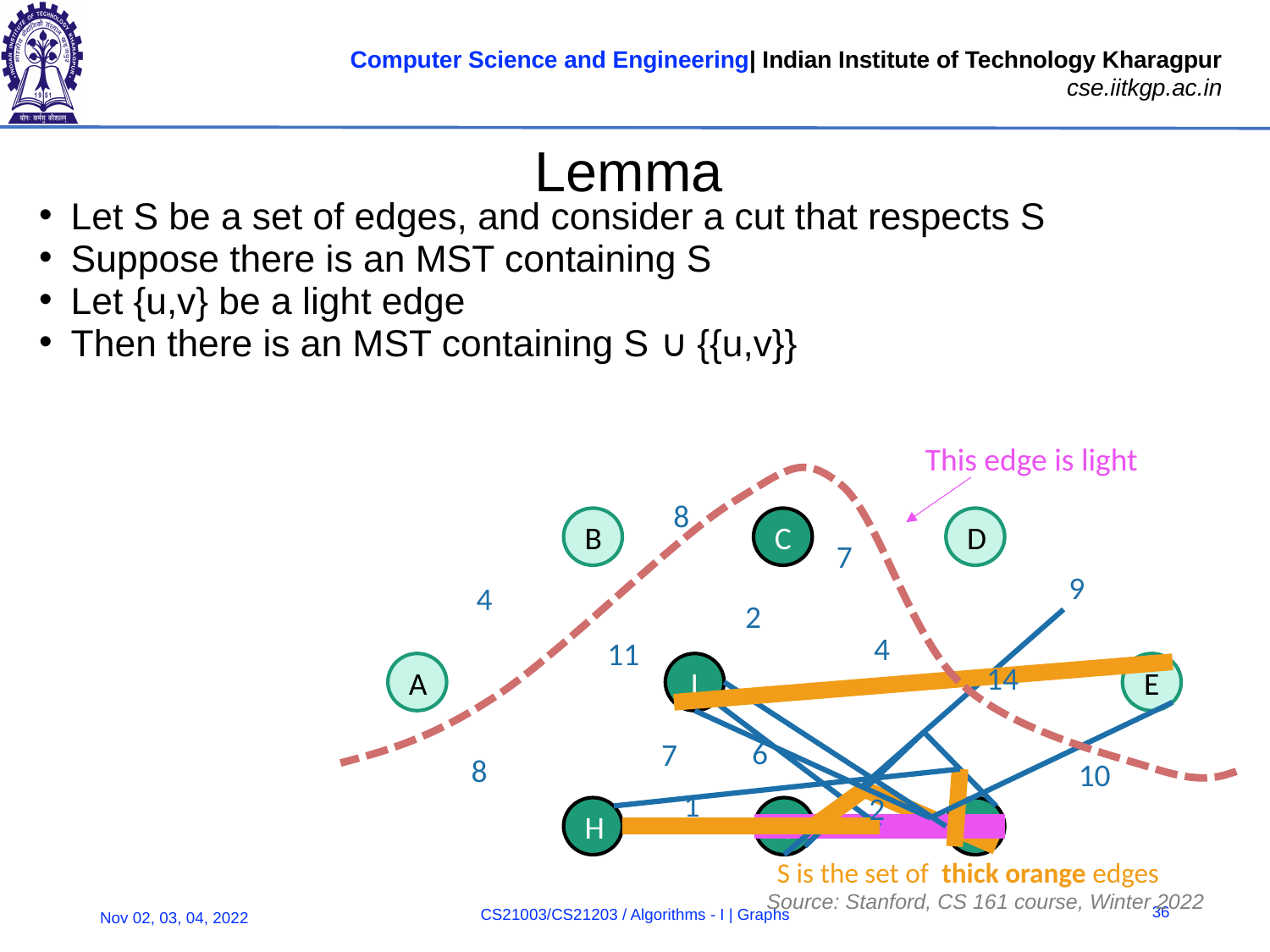

# Lemma
Let S be a set of edges, and consider a cut that respects S
Suppose there is an MST containing S
Let {u,v} be a light edge
Then there is an MST containing S ∪ {{u,v}}
This edge is light

8
B
C
D
7
9
4
2
4
11
14
A
I
E
6
7
8
10
1
2
H
G
F
S is the set of  thick orange edges
Source: Stanford, CS 161 course, Winter 2022
36
CS21003/CS21203 / Algorithms - I | Graphs
Nov 02, 03, 04, 2022